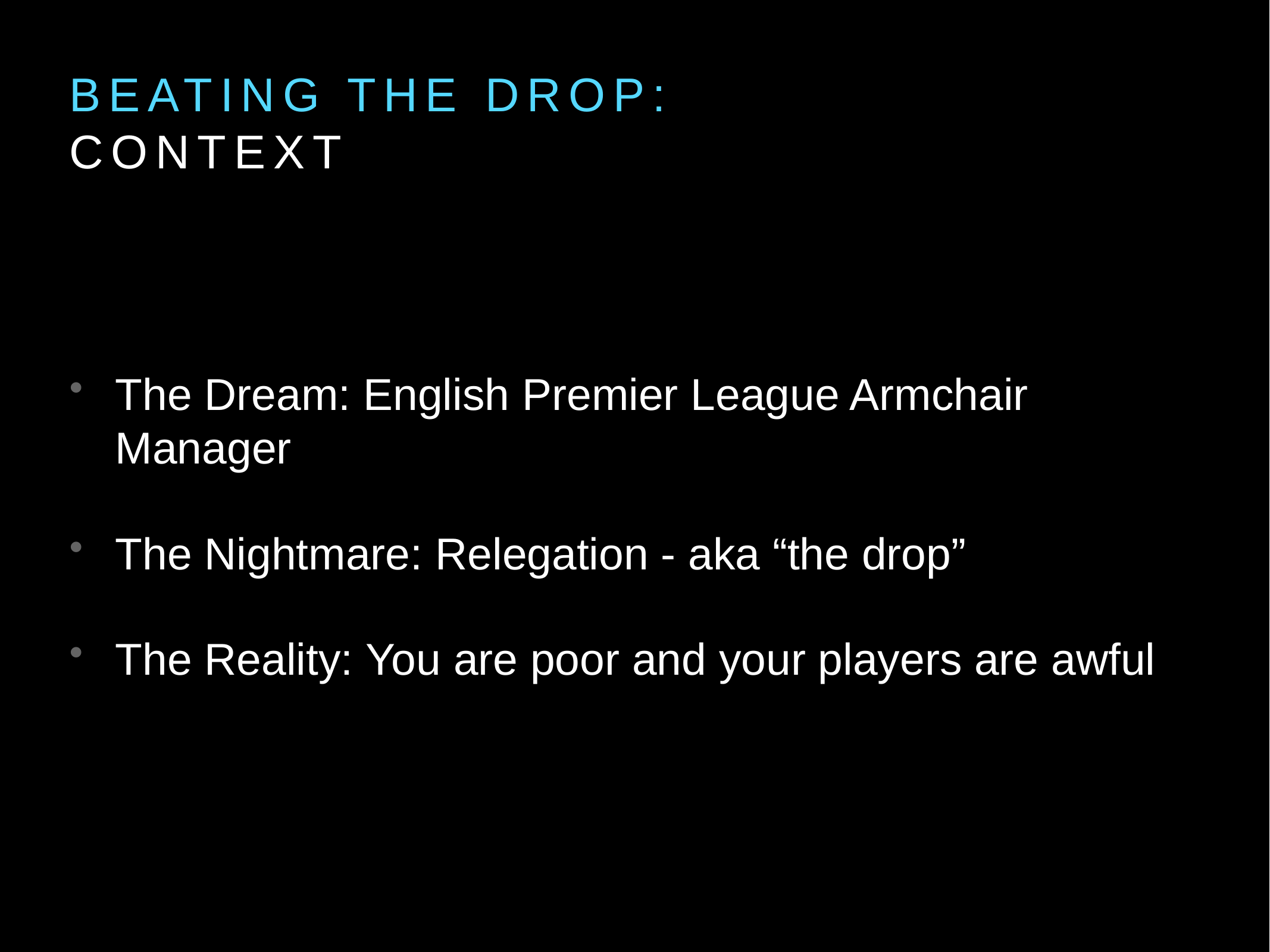

# Beating the drop:
Context
The Dream: English Premier League Armchair Manager
The Nightmare: Relegation - aka “the drop”
The Reality: You are poor and your players are awful